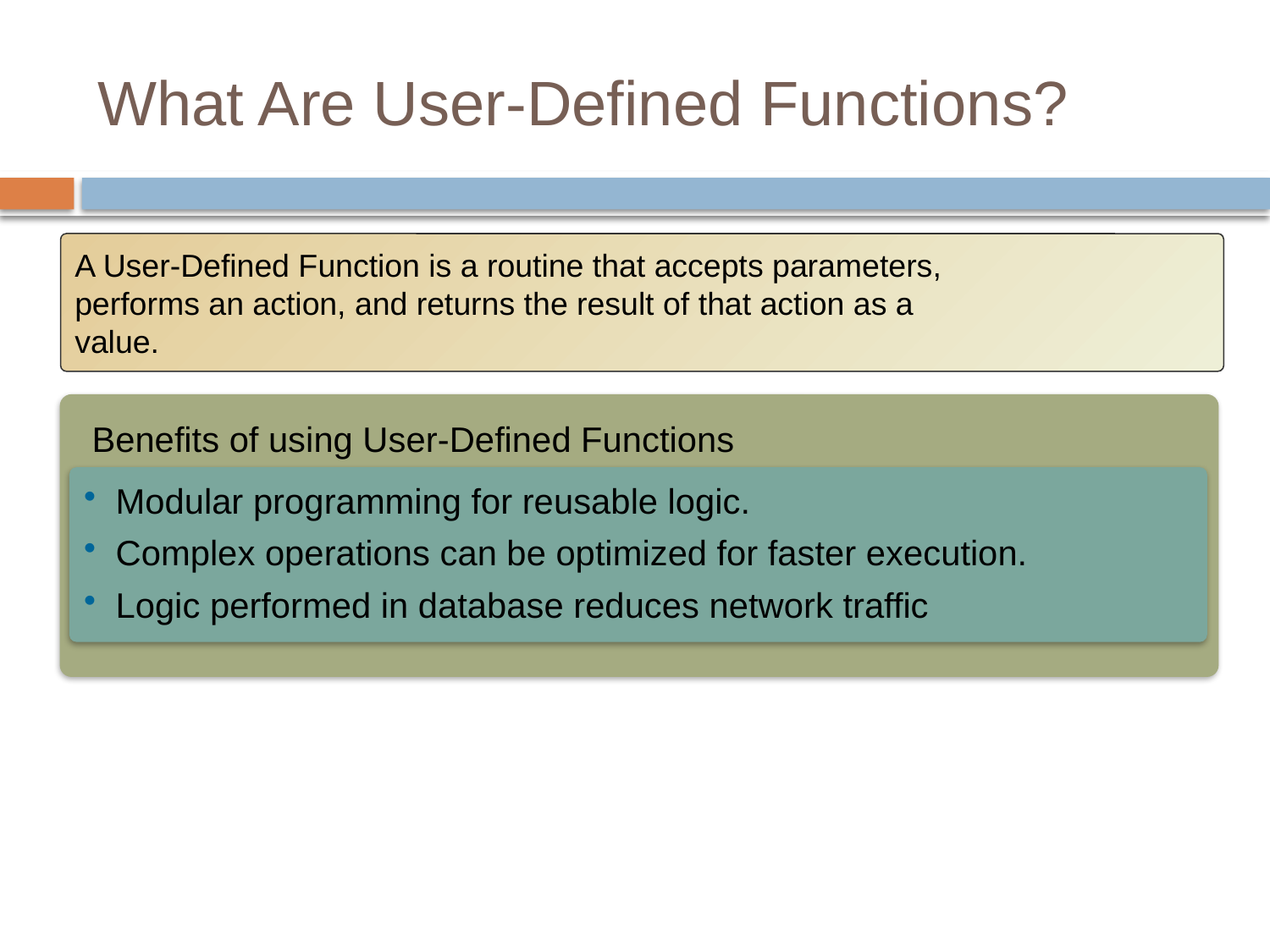

# What Are User-Defined Functions?
A User-Defined Function is a routine that accepts parameters,
performs an action, and returns the result of that action as a
value.

Benefits of using User-Defined Functions
Modular programming for reusable logic.
Complex operations can be optimized for faster execution.
Logic performed in database reduces network traffic